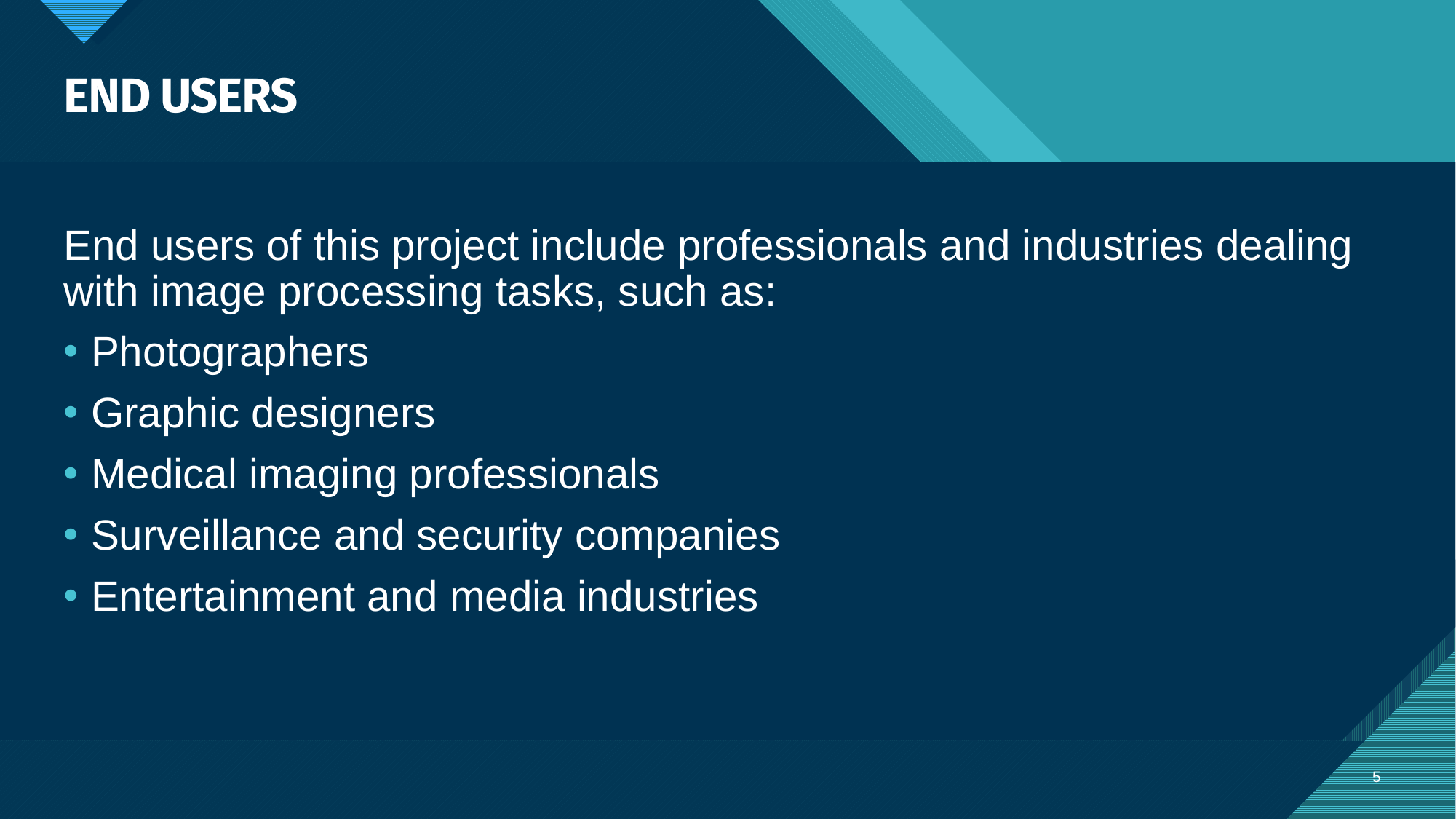

# END USERS
End users of this project include professionals and industries dealing with image processing tasks, such as:
Photographers
Graphic designers
Medical imaging professionals
Surveillance and security companies
Entertainment and media industries

5